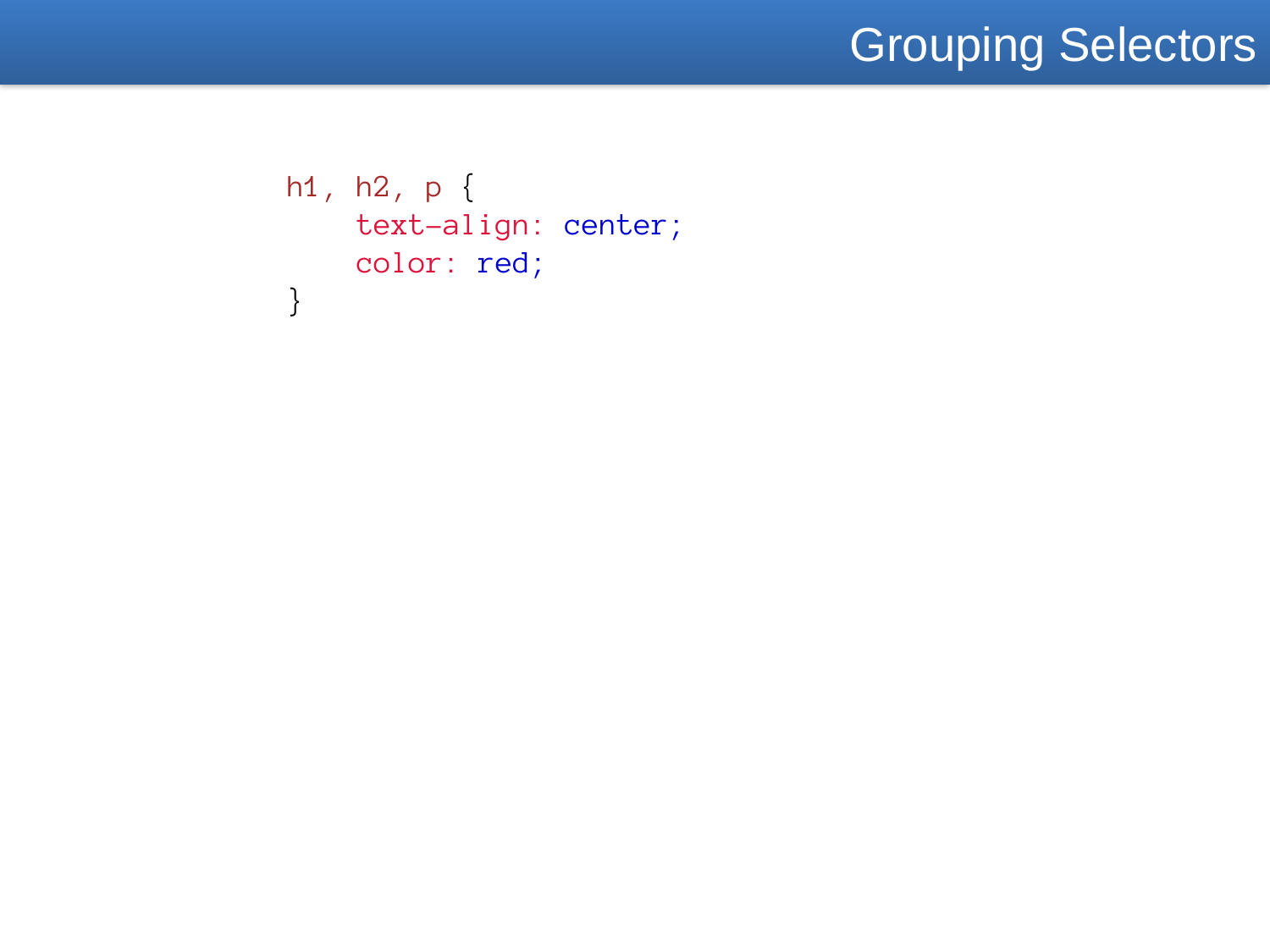

Grouping Selectors
h1, h2, p {
    text-align: center;
    color: red;
}